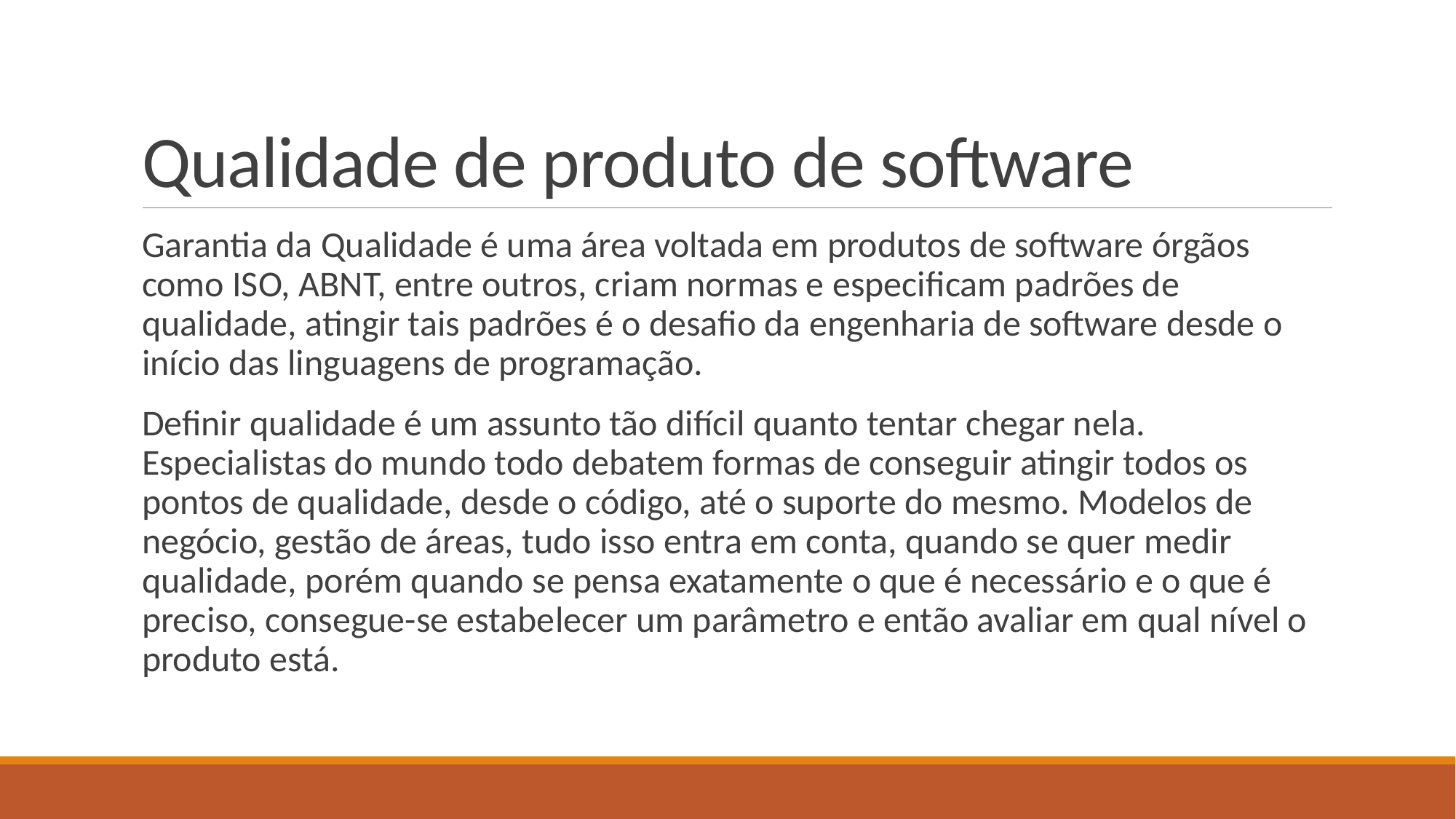

# Qualidade de produto de software
Garantia da Qualidade é uma área voltada em produtos de software órgãos como ISO, ABNT, entre outros, criam normas e especificam padrões de qualidade, atingir tais padrões é o desafio da engenharia de software desde o início das linguagens de programação.
Definir qualidade é um assunto tão difícil quanto tentar chegar nela. Especialistas do mundo todo debatem formas de conseguir atingir todos os pontos de qualidade, desde o código, até o suporte do mesmo. Modelos de negócio, gestão de áreas, tudo isso entra em conta, quando se quer medir qualidade, porém quando se pensa exatamente o que é necessário e o que é preciso, consegue-se estabelecer um parâmetro e então avaliar em qual nível o produto está.